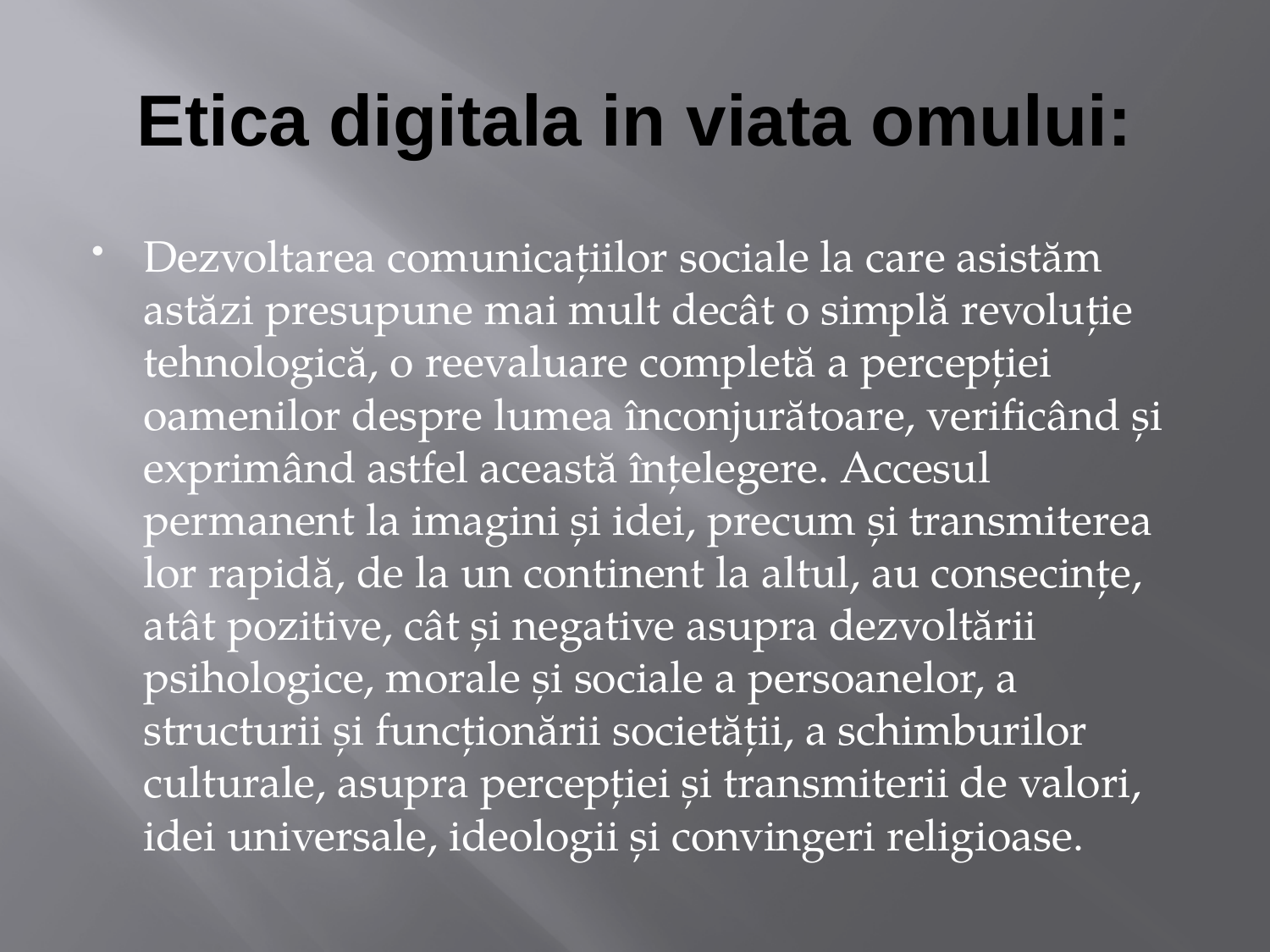

# Etica digitala in viata omului:
Dezvoltarea comunicațiilor sociale la care asistăm astăzi presupune mai mult decât o simplă revoluție tehnologică, o reevaluare completă a percepției oamenilor despre lumea înconjurătoare, verificând și exprimând astfel această înțelegere. Accesul permanent la imagini și idei, precum și transmiterea lor rapidă, de la un continent la altul, au consecințe, atât pozitive, cât și negative asupra dezvoltării psihologice, morale și sociale a persoanelor, a structurii și funcționării societății, a schimburilor culturale, asupra percepției și transmiterii de valori, idei universale, ideologii și convingeri religioase.